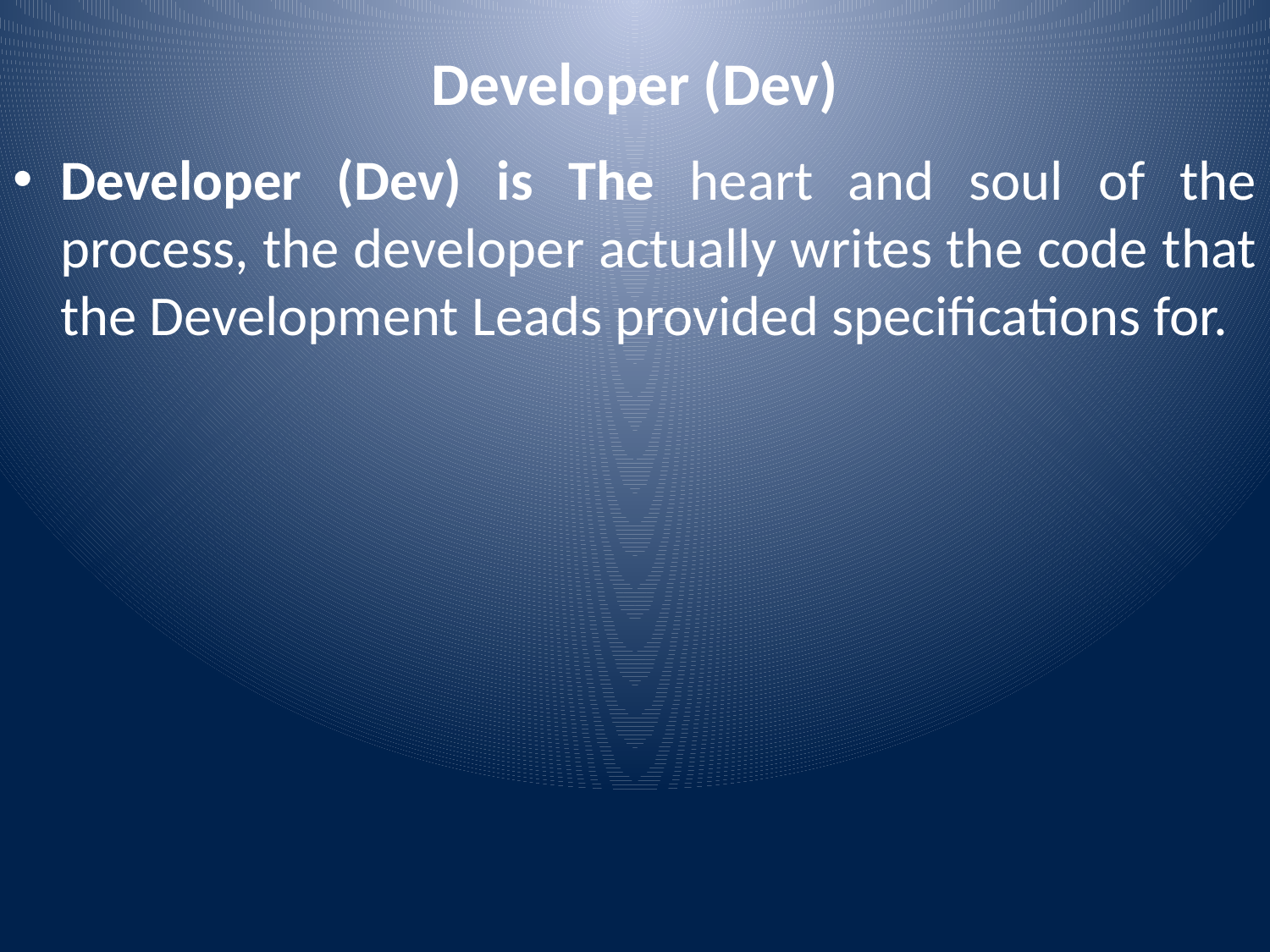

# Developer (Dev)
Developer (Dev) is The heart and soul of the process, the developer actually writes the code that the Development Leads provided specifications for.